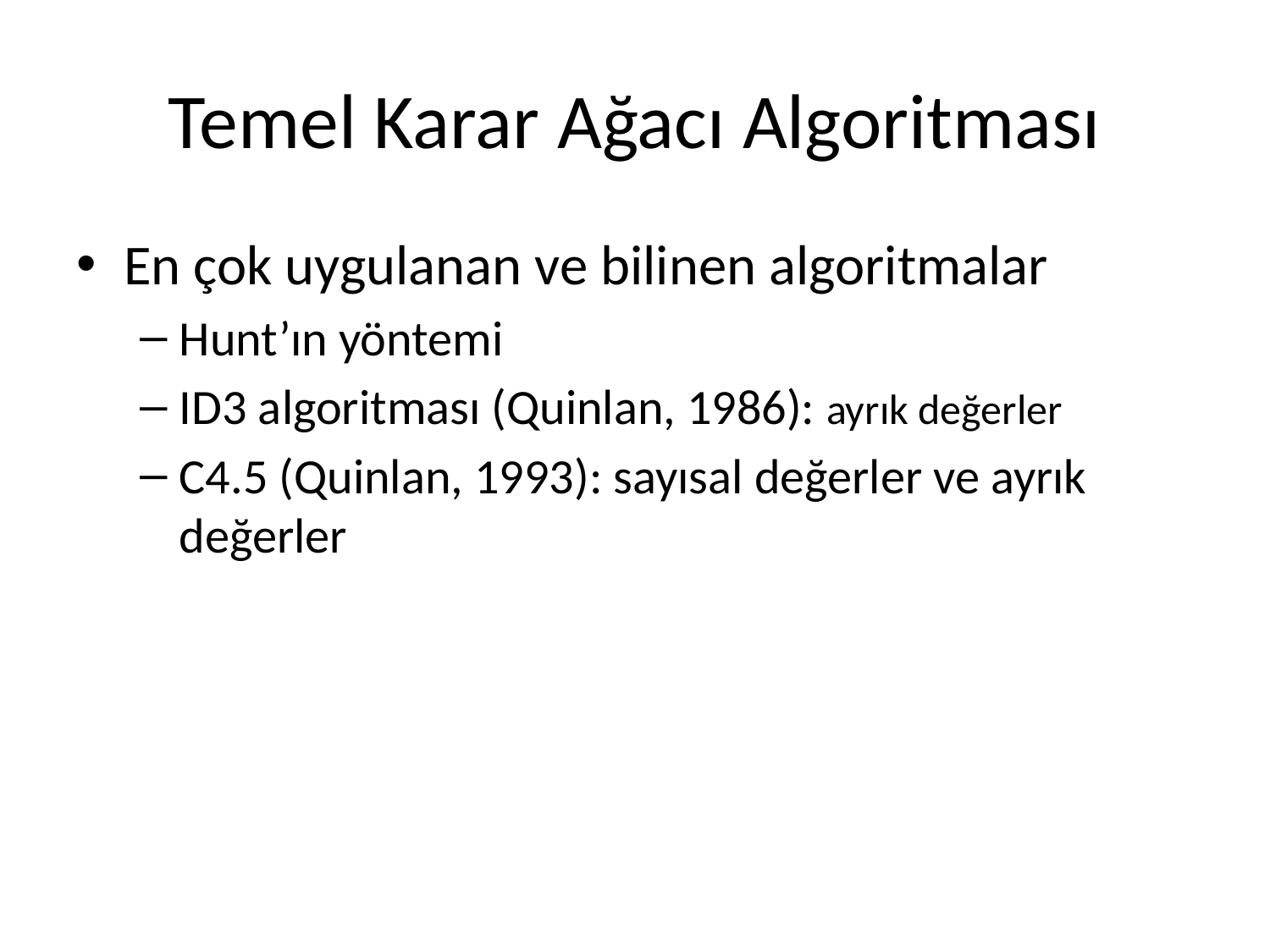

# Temel Karar Ağacı Algoritması
En çok uygulanan ve bilinen algoritmalar
Hunt’ın yöntemi
ID3 algoritması (Quinlan, 1986): ayrık değerler
C4.5 (Quinlan, 1993): sayısal değerler ve ayrık değerler